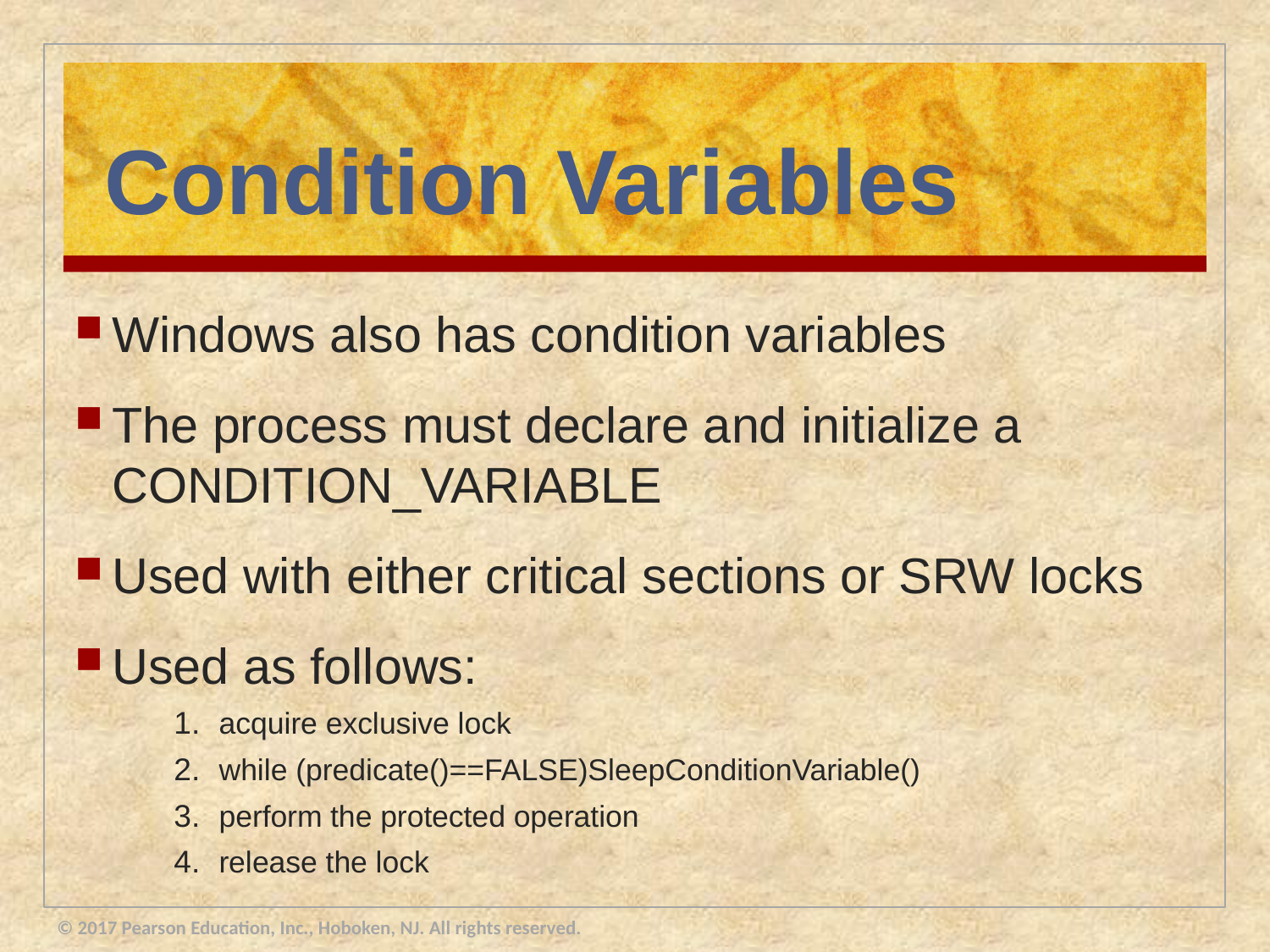

# Condition Variables
Windows also has condition variables
The process must declare and initialize a CONDITION_VARIABLE
Used with either critical sections or SRW locks
Used as follows:
acquire exclusive lock
while (predicate()==FALSE)SleepConditionVariable()
perform the protected operation
release the lock
© 2017 Pearson Education, Inc., Hoboken, NJ. All rights reserved.